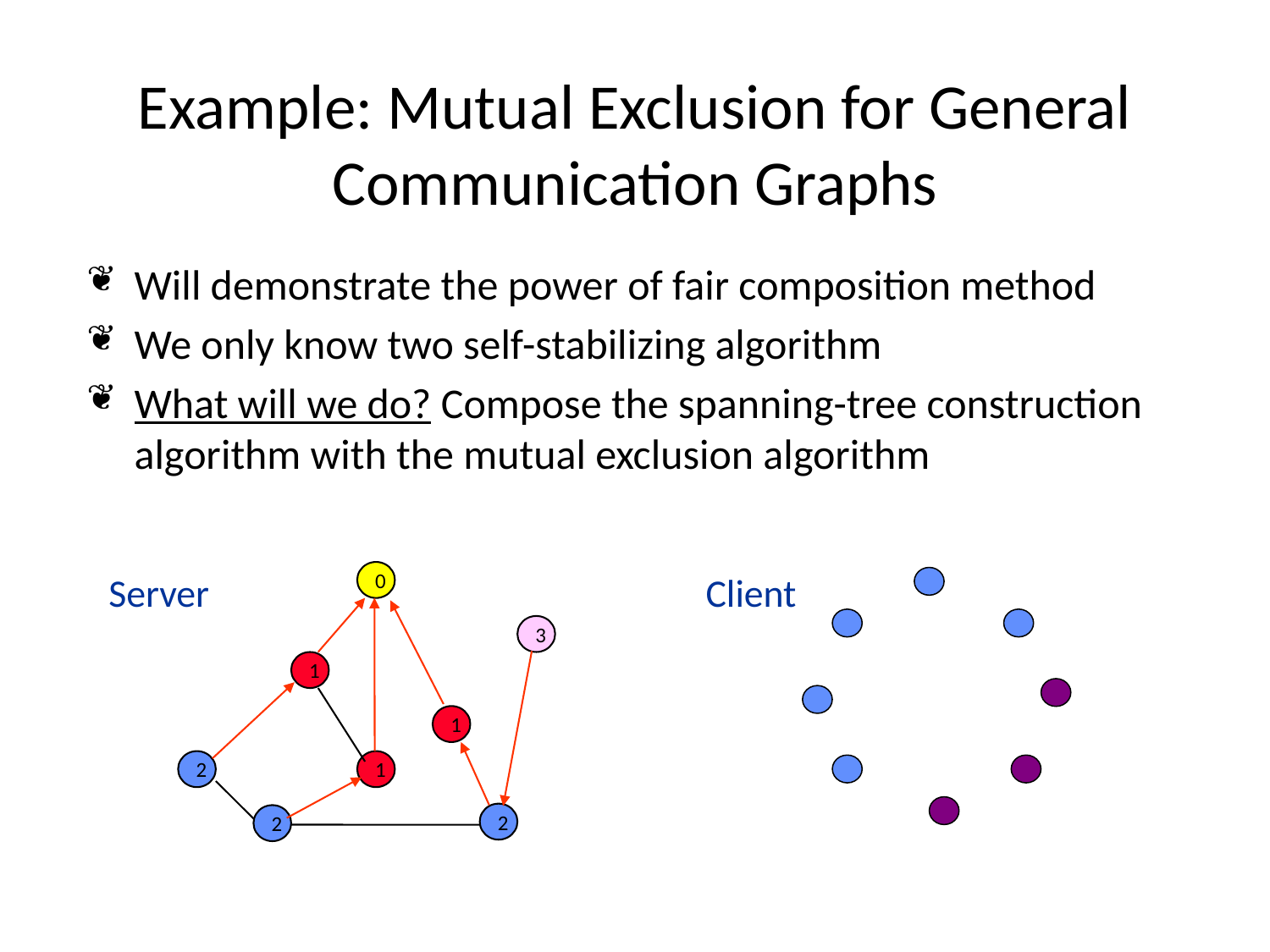

# Example: Mutual Exclusion for General Communication Graphs

Will demonstrate the power of fair composition method
We only know two self-stabilizing algorithm
What will we do? Compose the spanning-tree construction algorithm with the mutual exclusion algorithm
Server
0

3
1

1

2
1

2
2

Client

2-48
Chapter 2 - Definitions, Techniques and Paradigms